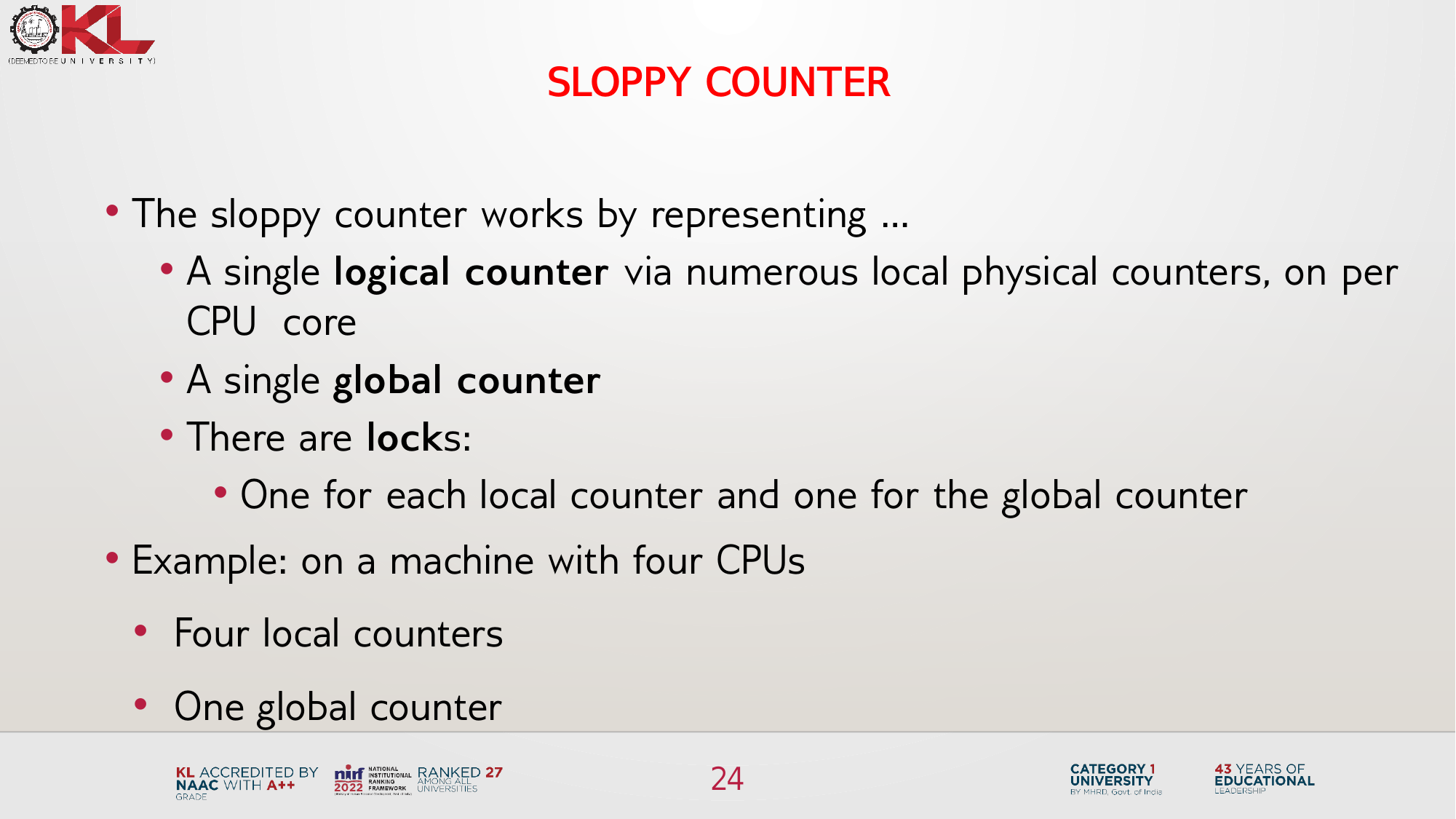

Sloppy counter
The sloppy counter works by representing …
A single logical counter via numerous local physical counters, on per CPU  core
A single global counter
There are locks:
One for each local counter and one for the global counter
Example: on a machine with four CPUs
Four local counters
One global counter

24